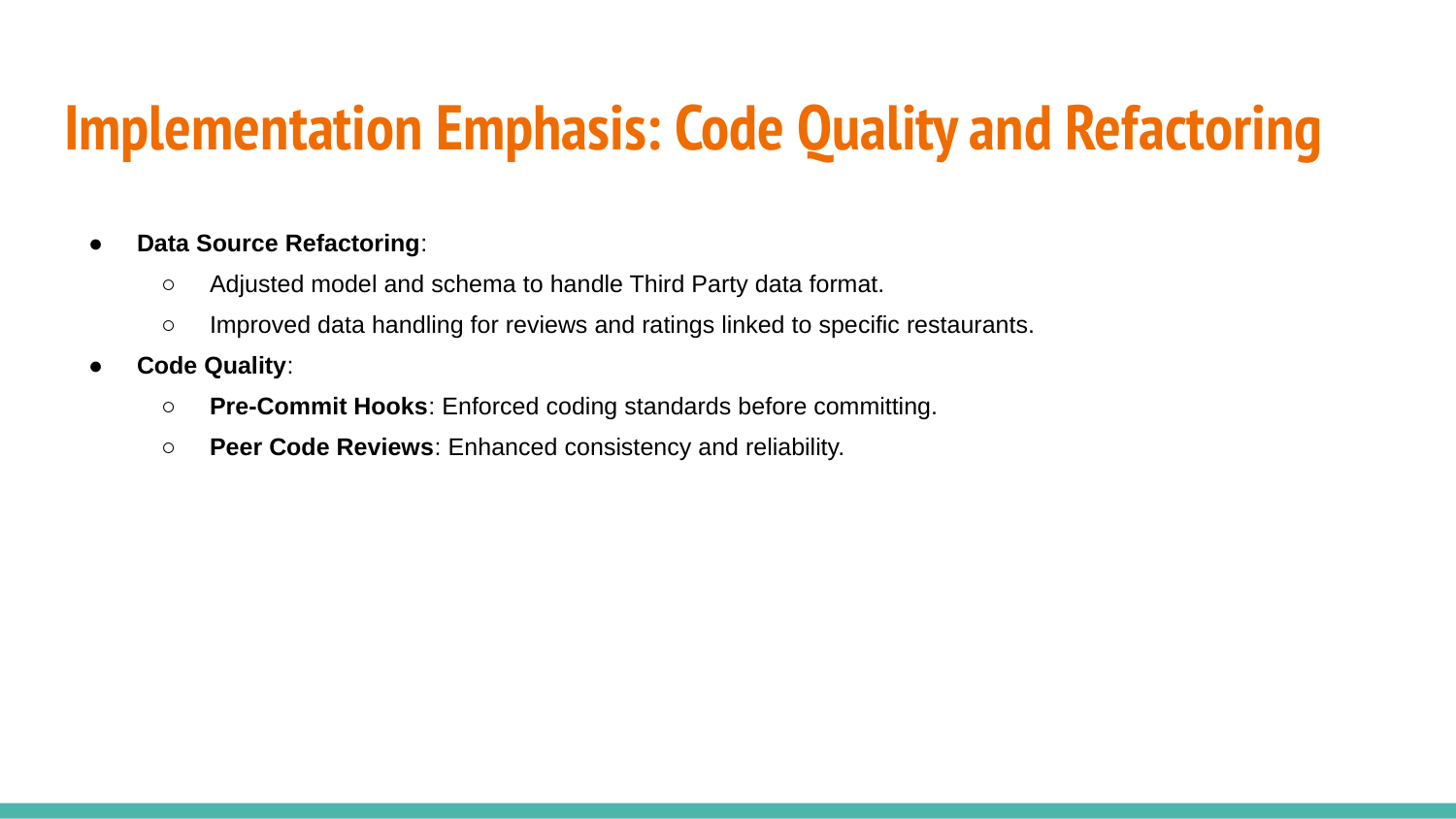

# Implementation Emphasis: Code Quality and Refactoring
Data Source Refactoring:
Adjusted model and schema to handle Third Party data format.
Improved data handling for reviews and ratings linked to specific restaurants.
Code Quality:
Pre-Commit Hooks: Enforced coding standards before committing.
Peer Code Reviews: Enhanced consistency and reliability.